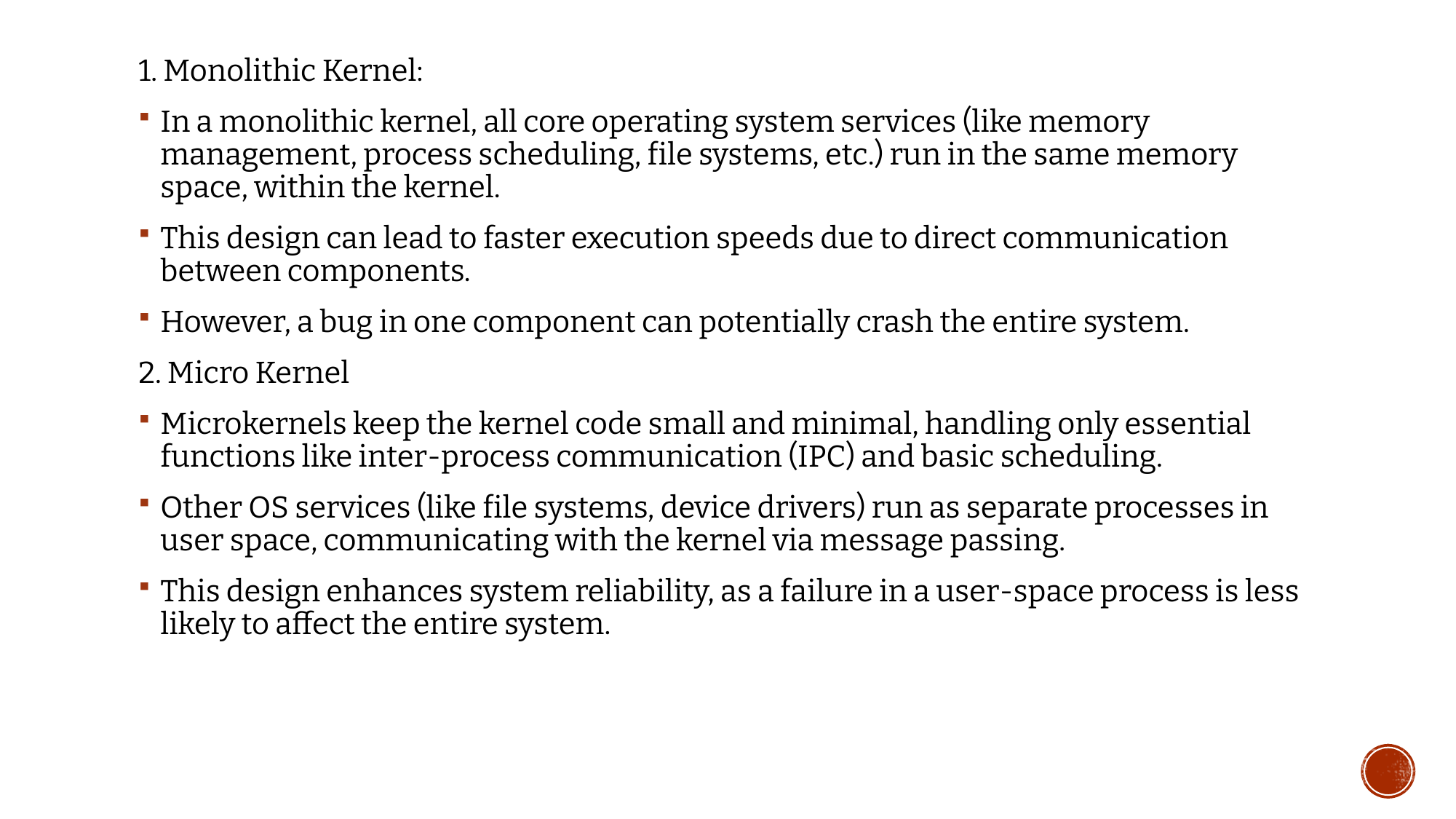

1. Monolithic Kernel:
In a monolithic kernel, all core operating system services (like memory management, process scheduling, file systems, etc.) run in the same memory space, within the kernel.
This design can lead to faster execution speeds due to direct communication between components.
However, a bug in one component can potentially crash the entire system.
2. Micro Kernel
Microkernels keep the kernel code small and minimal, handling only essential functions like inter-process communication (IPC) and basic scheduling.
Other OS services (like file systems, device drivers) run as separate processes in user space, communicating with the kernel via message passing.
This design enhances system reliability, as a failure in a user-space process is less likely to affect the entire system.